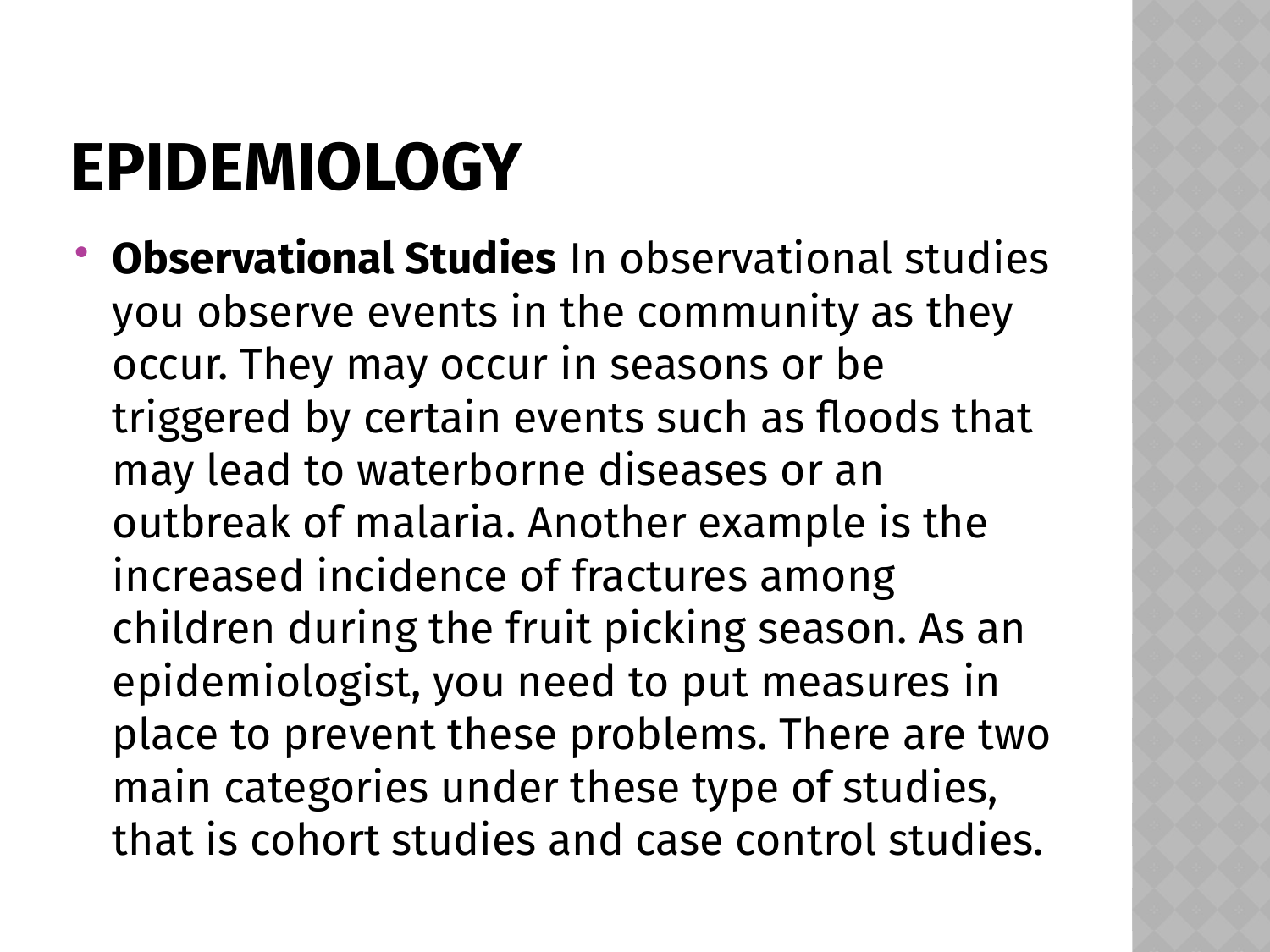

# EPIDEMIOLOGY
Observational Studies In observational studies you observe events in the community as they occur. They may occur in seasons or be triggered by certain events such as floods that may lead to waterborne diseases or an outbreak of malaria. Another example is the increased incidence of fractures among children during the fruit picking season. As an epidemiologist, you need to put measures in place to prevent these problems. There are two main categories under these type of studies, that is cohort studies and case control studies.